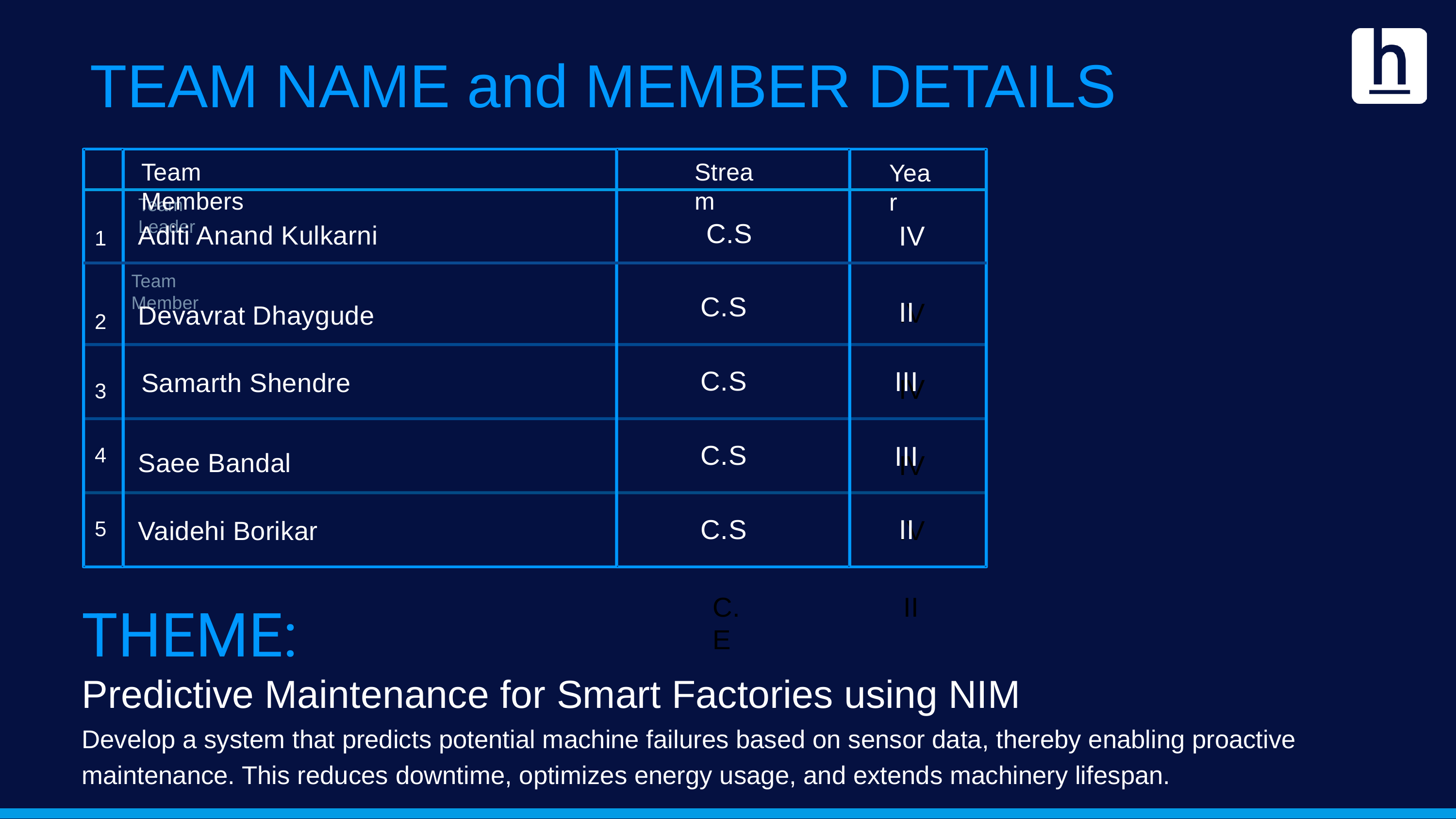

TEAM NAME and MEMBER DETAILS

Team Members
Stream
Year

Team Leader
C.S
Aditi Anand Kulkarni
IV
1

Team Member
C.S
II
IV
Devavrat Dhaygude
2

C.S
III
Samarth Shendre
IV
3

C.S
III
4
Saee Bandal
IV

C.S
II
IV
Vaidehi Borikar
5

THEME:
C.E
II
Predictive Maintenance for Smart Factories using NIM
Develop a system that predicts potential machine failures based on sensor data, thereby enabling proactive maintenance. This reduces downtime, optimizes energy usage, and extends machinery lifespan.